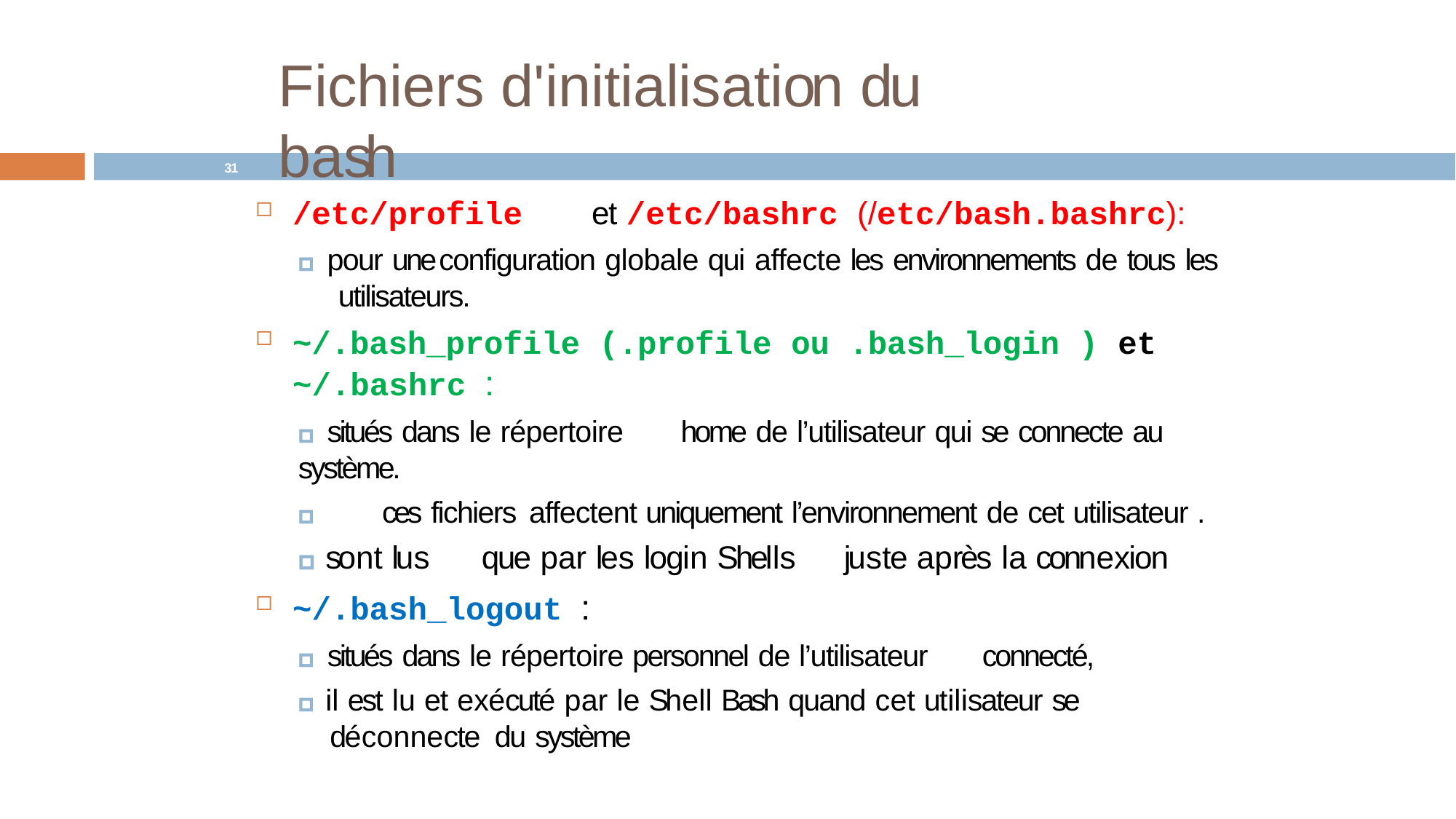

# Fichiers d'initialisation du bash
31
/etc/profile	et /etc/bashrc (/etc/bash.bashrc):
🞑 pour une	configuration globale qui affecte les environnements de tous les  utilisateurs.
~/.bash_profile (.profile ou .bash_login ) et
~/.bashrc :
🞑 situés dans le répertoire	home de l’utilisateur qui se connecte au système.
🞑	ces fichiers	affectent uniquement l’environnement de cet utilisateur .
🞑  sont lus	que par les login Shells	juste après la connexion
~/.bash_logout :
🞑 situés dans le répertoire personnel de l’utilisateur	connecté,
🞑  il est lu et exécuté par le Shell Bash quand cet utilisateur se	déconnecte  du système